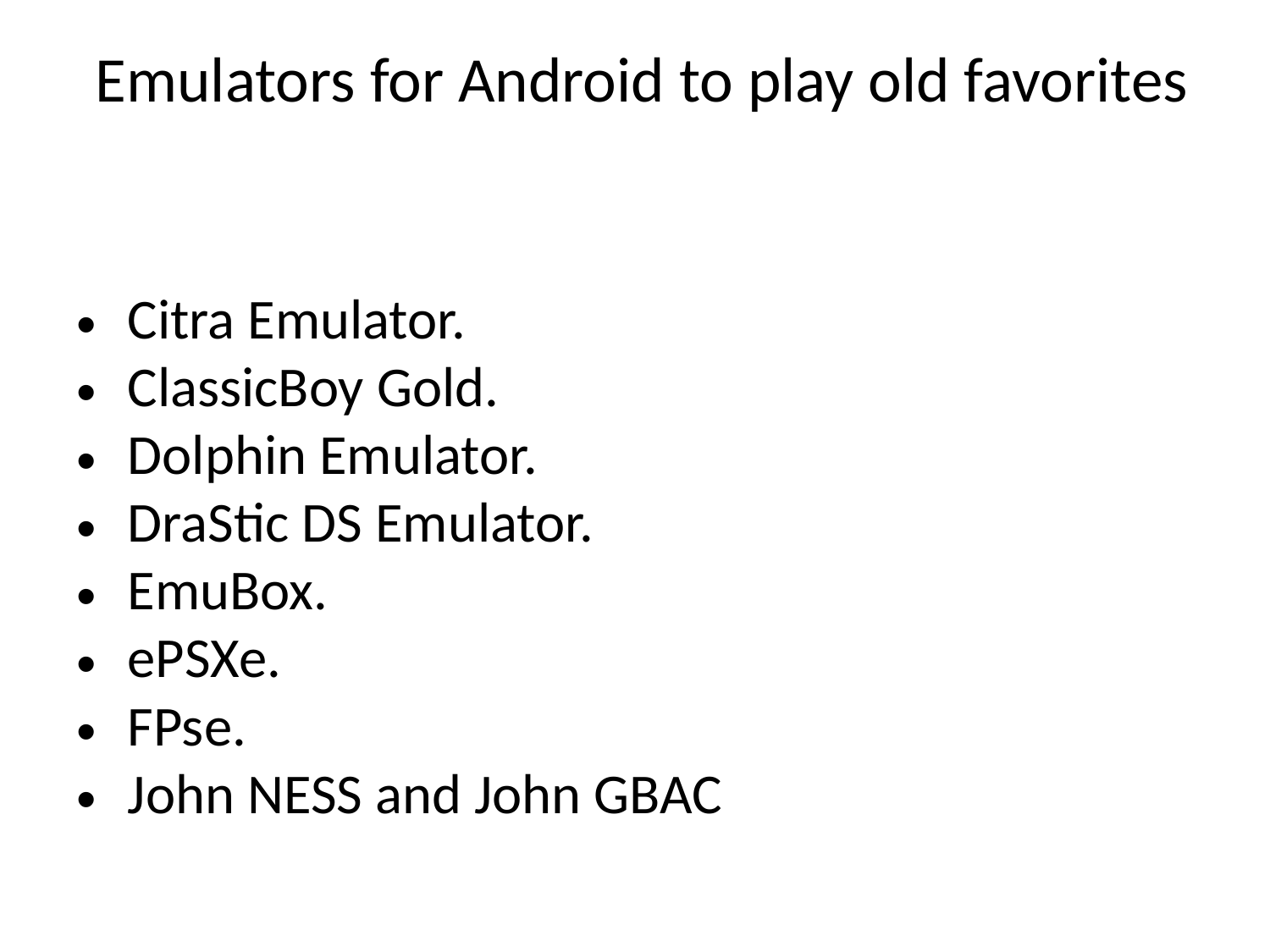

# Emulators for Android to play old favorites

Citra Emulator.
ClassicBoy Gold.
Dolphin Emulator.
DraStic DS Emulator.
EmuBox.
ePSXe.
FPse.
John NESS and John GBAC